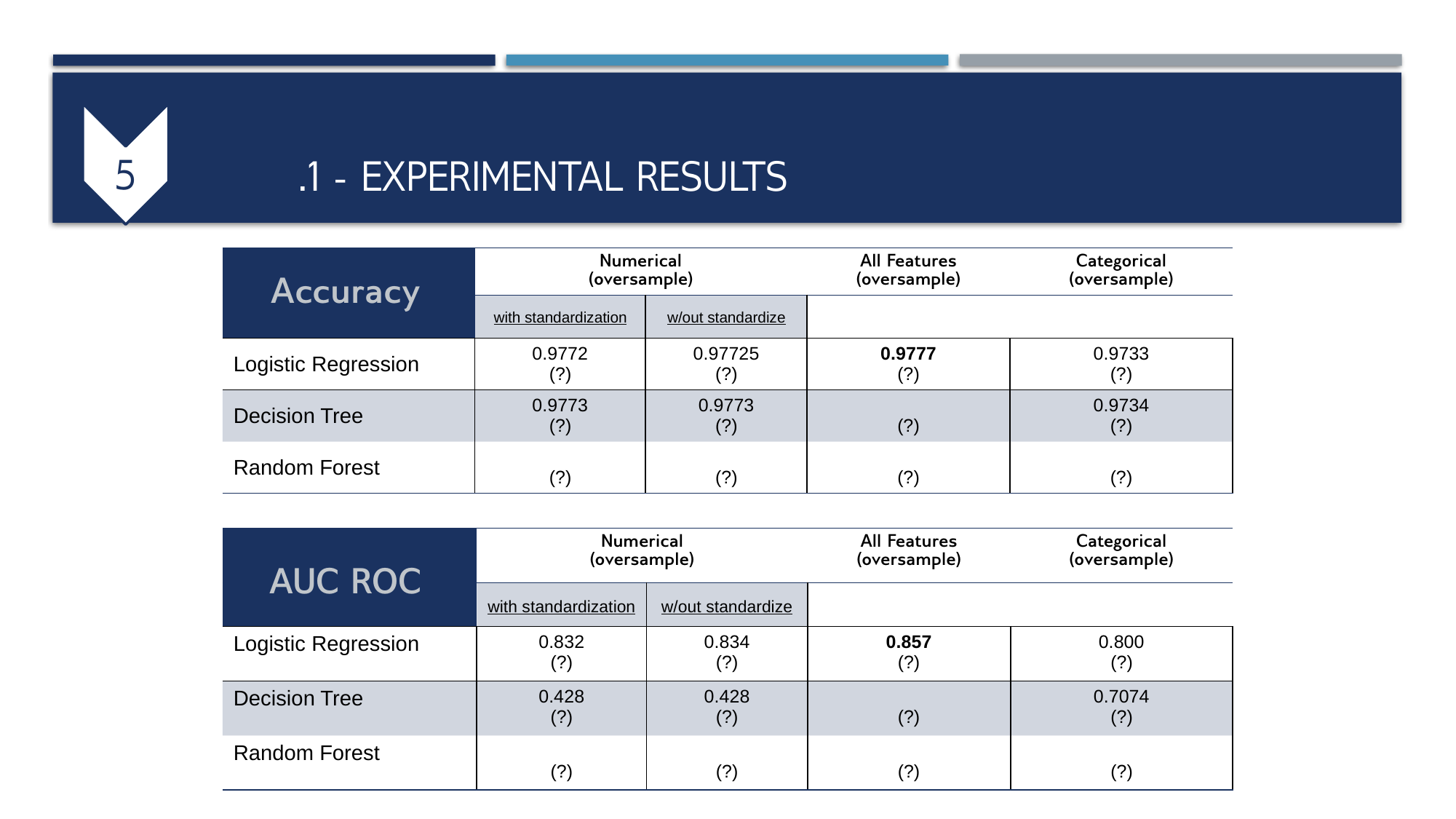

# .1 - EXPERIMENTAL RESULTS

5
|  | Numerical (oversample) |  | All Features (oversample) | Categorical (oversample) |
| --- | --- | --- | --- | --- |
|  | with standardization | w/out standardize |  |  |
| Logistic Regression | 0.9772 (?) | 0.97725 (?) | 0.9777 (?) | 0.9733 (?) |
| Decision Tree | 0.9773 (?) | 0.9773 (?) | (?) | 0.9734 (?) |
| Random Forest | (?) | (?) | (?) | (?) |
Accuracy
|  | Numerical (oversample) |  | All Features (oversample) | Categorical (oversample) |
| --- | --- | --- | --- | --- |
|  | with standardization | w/out standardize |  |  |
| Logistic Regression | 0.832 (?) | 0.834 (?) | 0.857 (?) | 0.800 (?) |
| Decision Tree | 0.428 (?) | 0.428 (?) | (?) | 0.7074 (?) |
| Random Forest | (?) | (?) | (?) | (?) |
AUC ROC